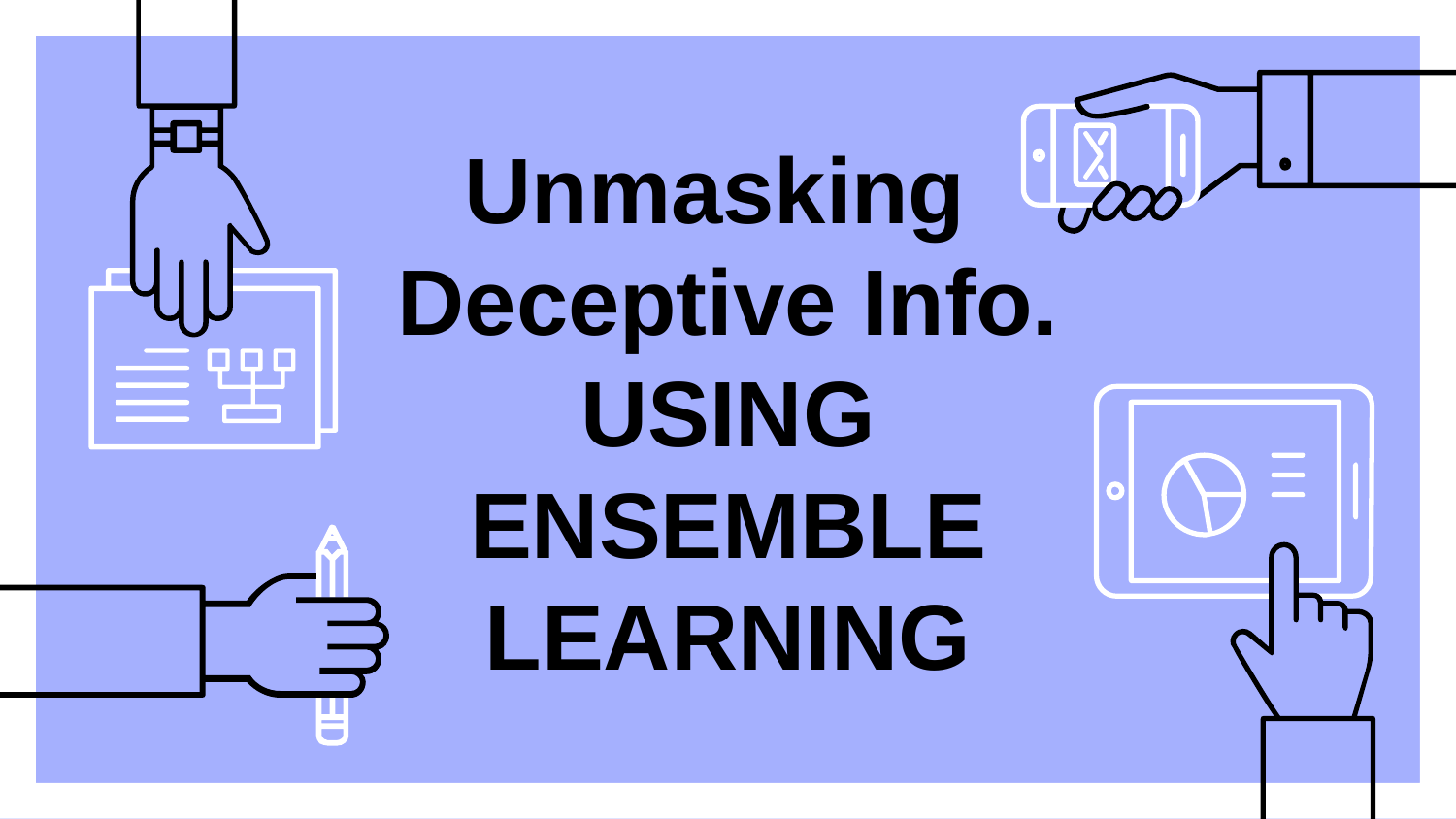

# Unmasking  Deceptive Info. USING ENSEMBLE LEARNING